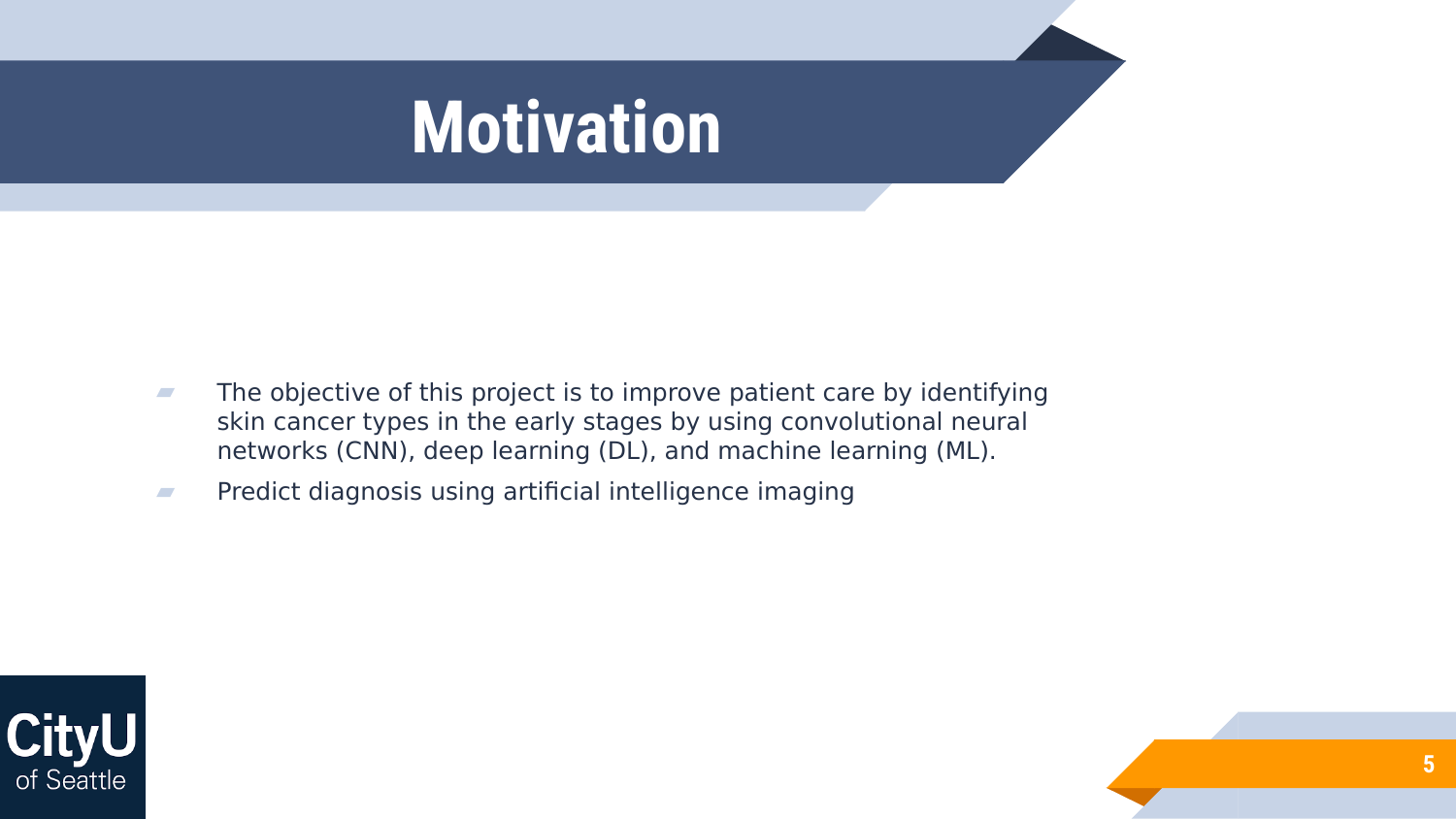

# Motivation
The objective of this project is to improve patient care by identifying skin cancer types in the early stages by using convolutional neural networks (CNN), deep learning (DL), and machine learning (ML).
Predict diagnosis using artificial intelligence imaging

5